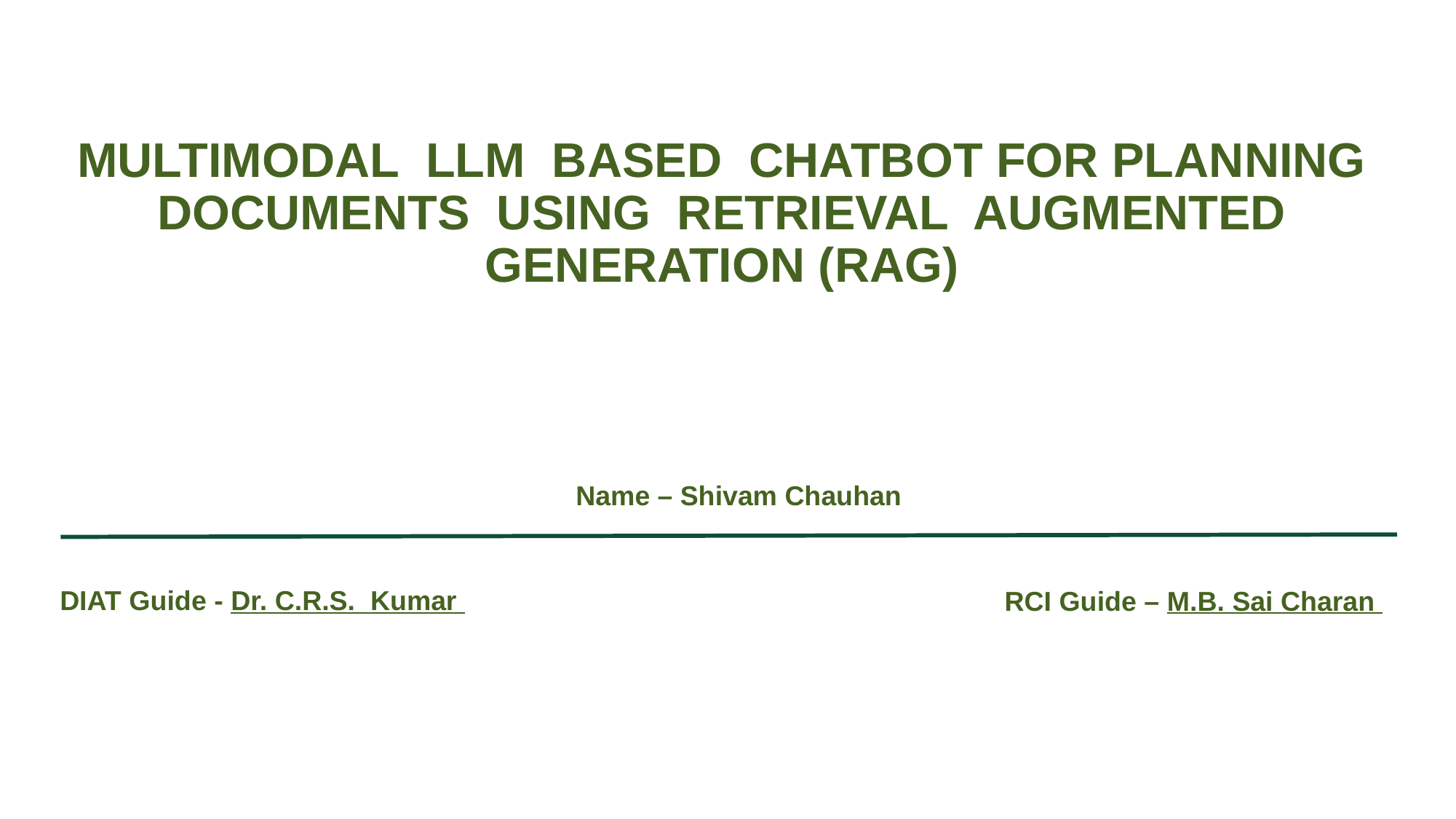

# Multimodal  LLM  Based  Chatbot for Planning  documents  using  Retrieval  augmented  generation (rag)
Name – Shivam Chauhan
DIAT Guide - Dr. C.R.S.  Kumar
RCI Guide – M.B. Sai Charan